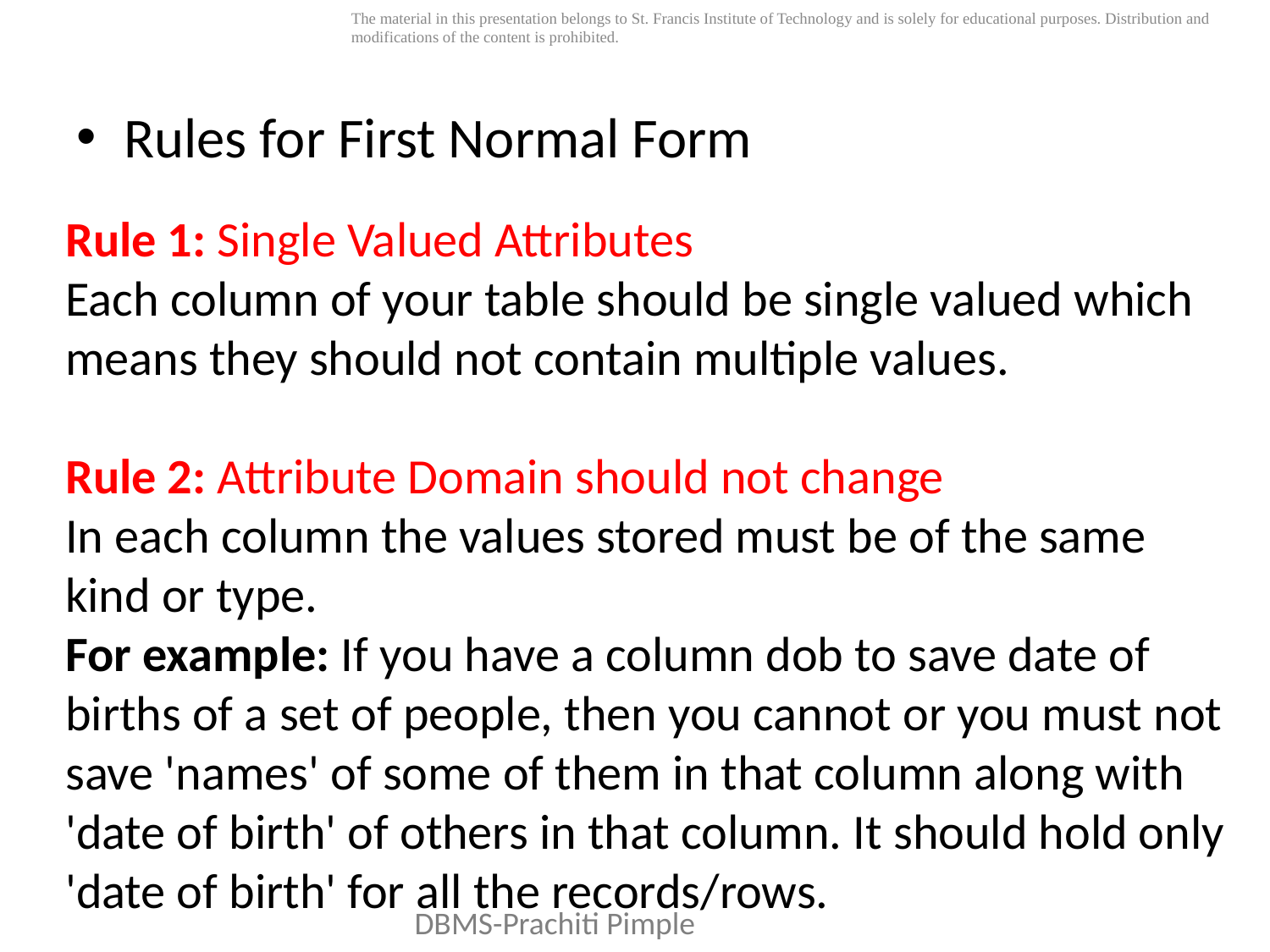

Rules for First Normal Form

Rule 1: Single Valued Attributes
Each column of your table should be single valued which means they should not contain multiple values.

Rule 2: Attribute Domain should not change
In each column the values stored must be of the same kind or type.
For example: If you have a column dob to save date of births of a set of people, then you cannot or you must not save 'names' of some of them in that column along with 'date of birth' of others in that column. It should hold only 'date of birth' for all the records/rows.